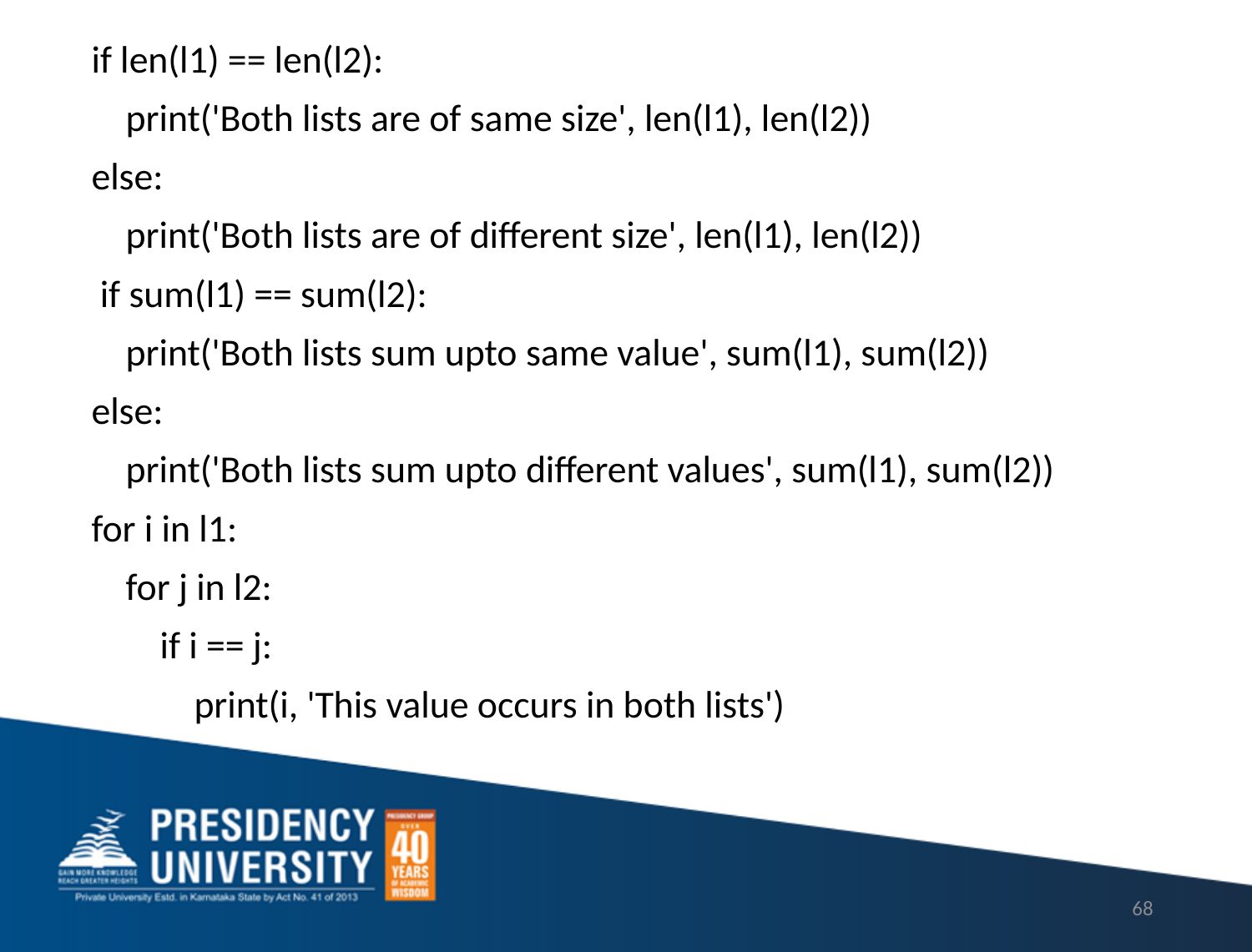

if len(l1) == len(l2):
    print('Both lists are of same size', len(l1), len(l2))
else:
    print('Both lists are of different size', len(l1), len(l2))
 if sum(l1) == sum(l2):
    print('Both lists sum upto same value', sum(l1), sum(l2))
else:
    print('Both lists sum upto different values', sum(l1), sum(l2))
for i in l1:
    for j in l2:
        if i == j:
            print(i, 'This value occurs in both lists')

68